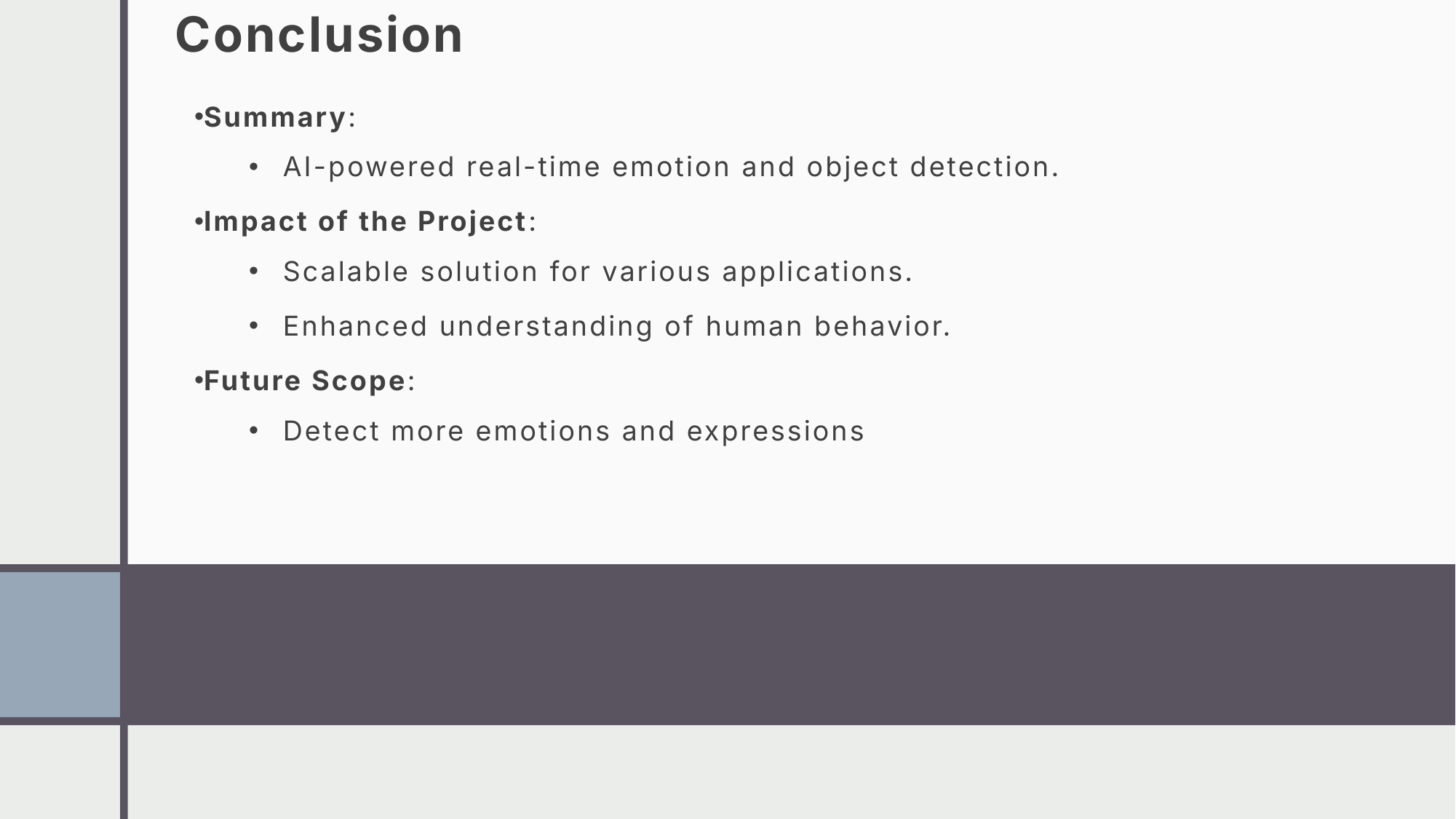

# Conclusion
Summary:
AI-powered real-time emotion and object detection.
Impact of the Project:
Scalable solution for various applications.
Enhanced understanding of human behavior.
Future Scope:
Detect more emotions and expressions